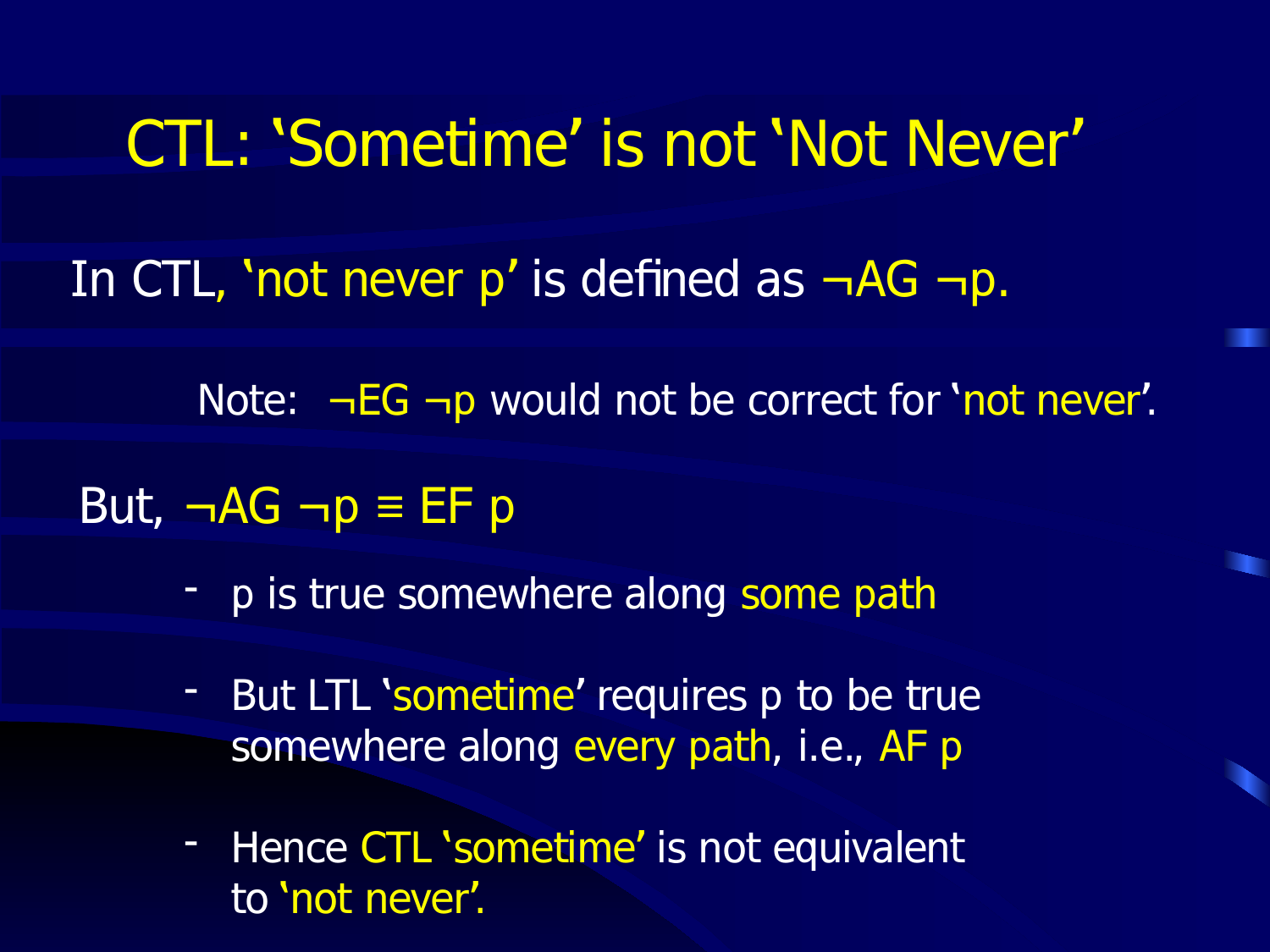

# CTL: ‘Sometime’ is not ‘Not Never’
In CTL, ‘not never p’ is defined as ¬AG ¬p.

	Note:  ¬EG ¬p would not be correct for ‘not never’.
But, ¬AG ¬p ≡ EF p
p is true somewhere along some path

But LTL ‘sometime’ requires p to be true somewhere along every path, i.e., AF p

Hence CTL ‘sometime’ is not equivalent to ‘not never’.
Aug 18, 2017
Jayaraman
64